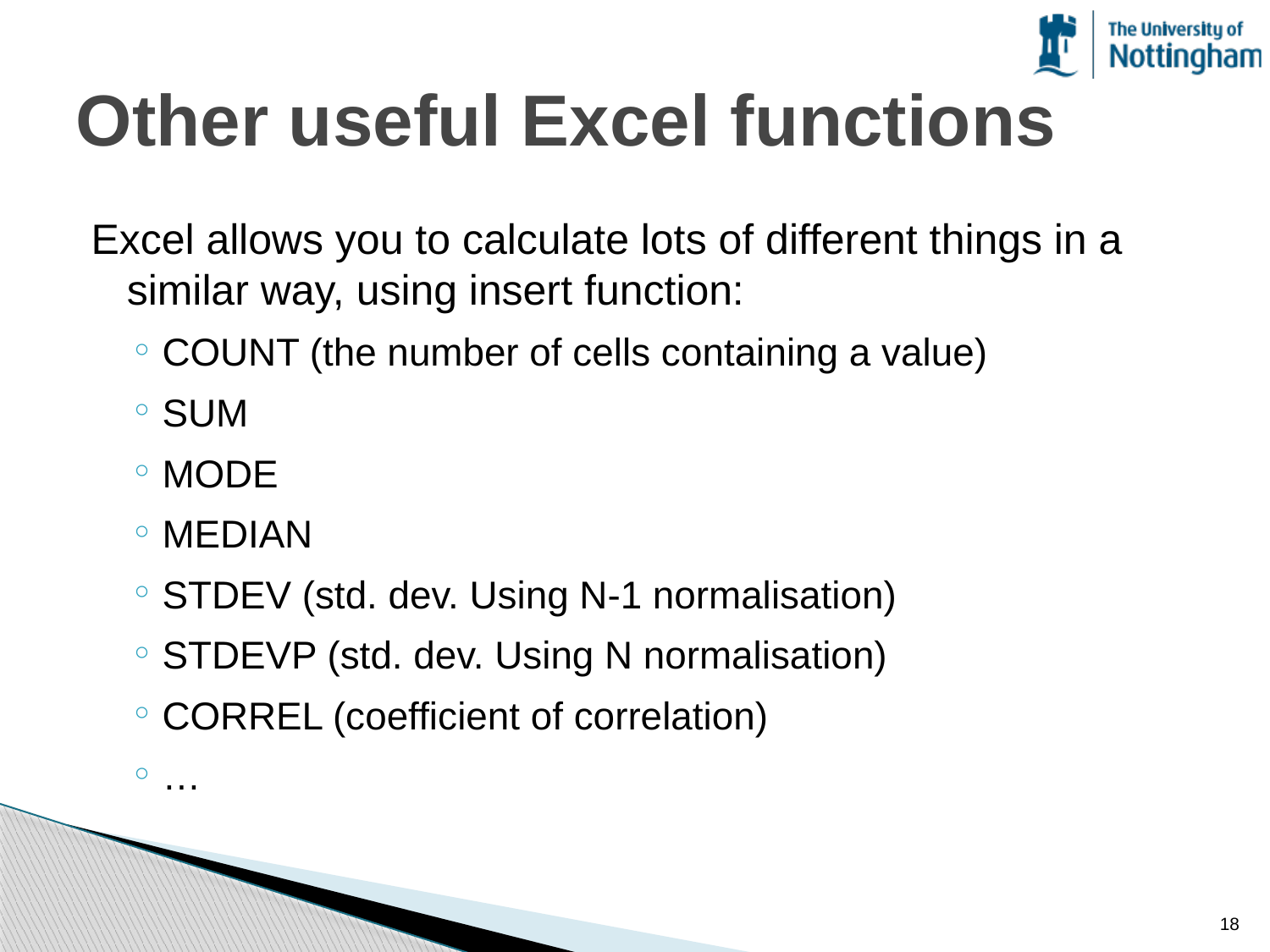

# Other useful Excel functions
Excel allows you to calculate lots of different things in a similar way, using insert function:
COUNT (the number of cells containing a value)
SUM
MODE
MEDIAN
STDEV (std. dev. Using N-1 normalisation)
STDEVP (std. dev. Using N normalisation)
CORREL (coefficient of correlation)
…
18